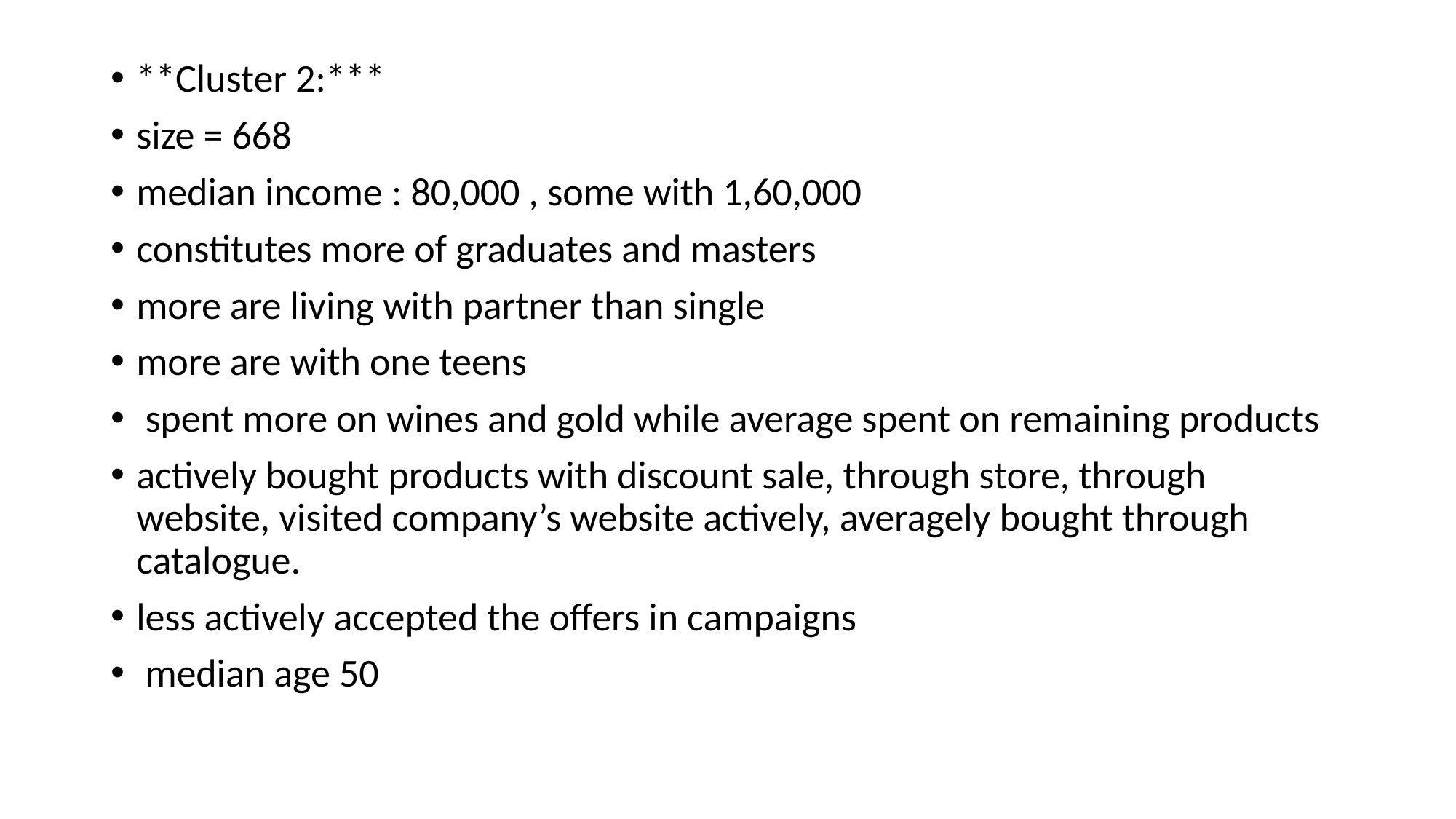

**Cluster 2:***
size = 668
median income : 80,000 , some with 1,60,000
constitutes more of graduates and masters
more are living with partner than single
more are with one teens
 spent more on wines and gold while average spent on remaining products
actively bought products with discount sale, through store, through website, visited company’s website actively, averagely bought through catalogue.
less actively accepted the offers in campaigns
 median age 50